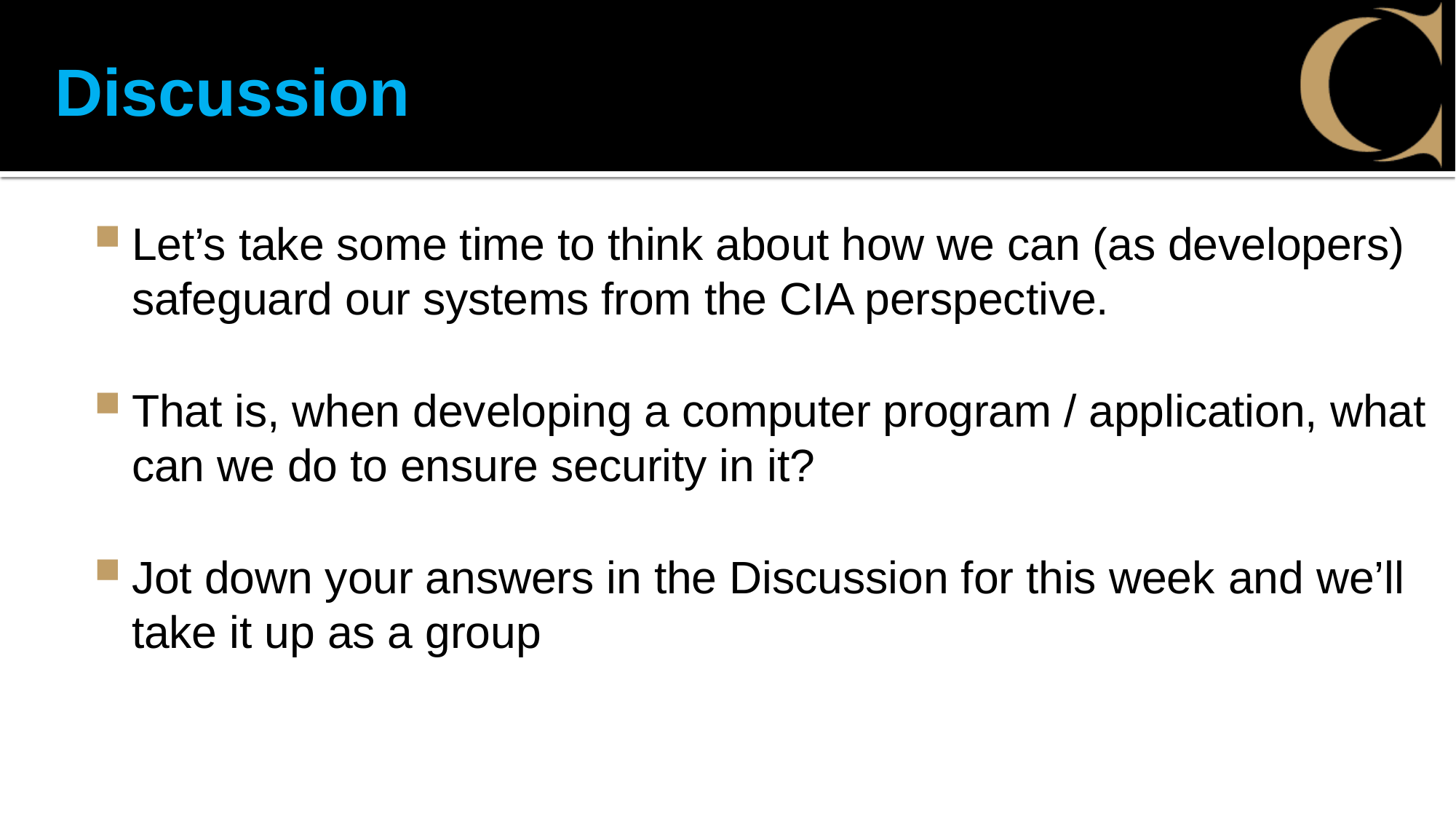

# Discussion
Let’s take some time to think about how we can (as developers) safeguard our systems from the CIA perspective.

That is, when developing a computer program / application, what can we do to ensure security in it?

Jot down your answers in the Discussion for this week and we’ll take it up as a group